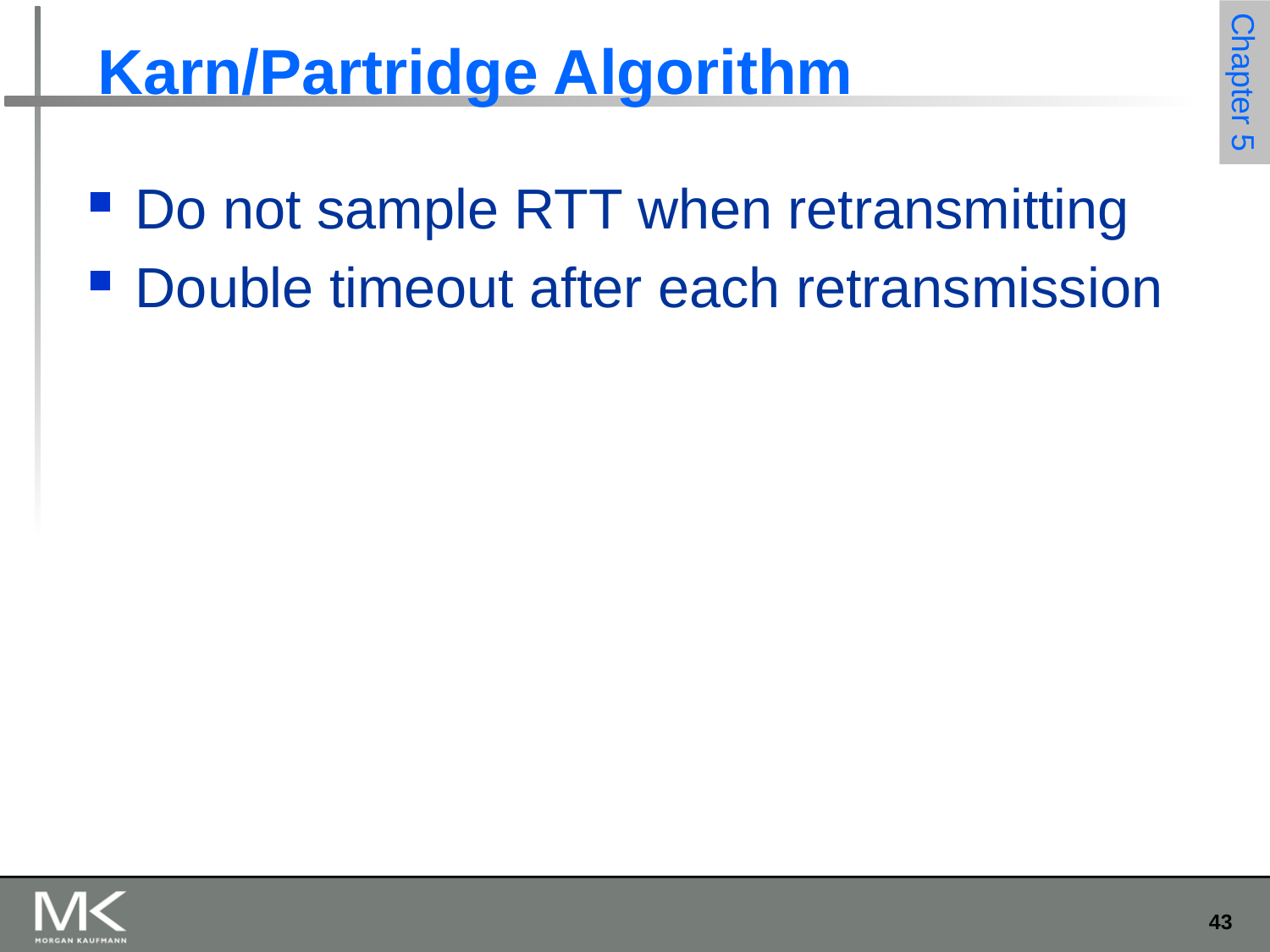

# Karn/Partridge Algorithm
Do not sample RTT when retransmitting
Double timeout after each retransmission